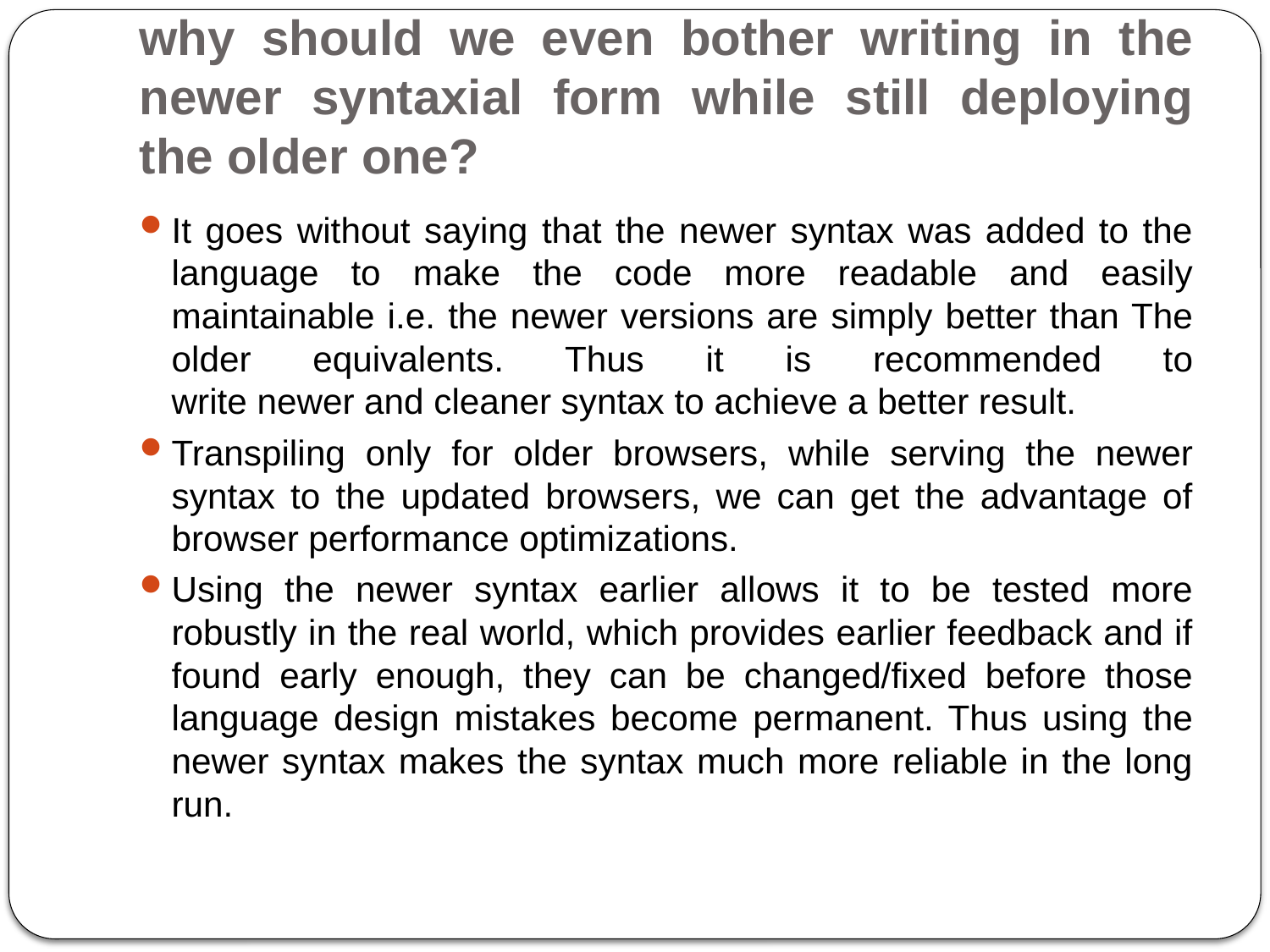

# why should we even bother writing in the newer syntaxial form while still deploying the older one?
It goes without saying that the newer syntax was added to the language to make the code more readable and easily maintainable i.e. the newer versions are simply better than The older equivalents. Thus it is recommended to
write newer and cleaner syntax to achieve a better result.
Transpiling only for older browsers, while serving the newer syntax to the updated browsers, we can get the advantage of browser performance optimizations.
Using the newer syntax earlier allows it to be tested more robustly in the real world, which provides earlier feedback and if found early enough, they can be changed/fixed before those language design mistakes become permanent. Thus using the newer syntax makes the syntax much more reliable in the long run.